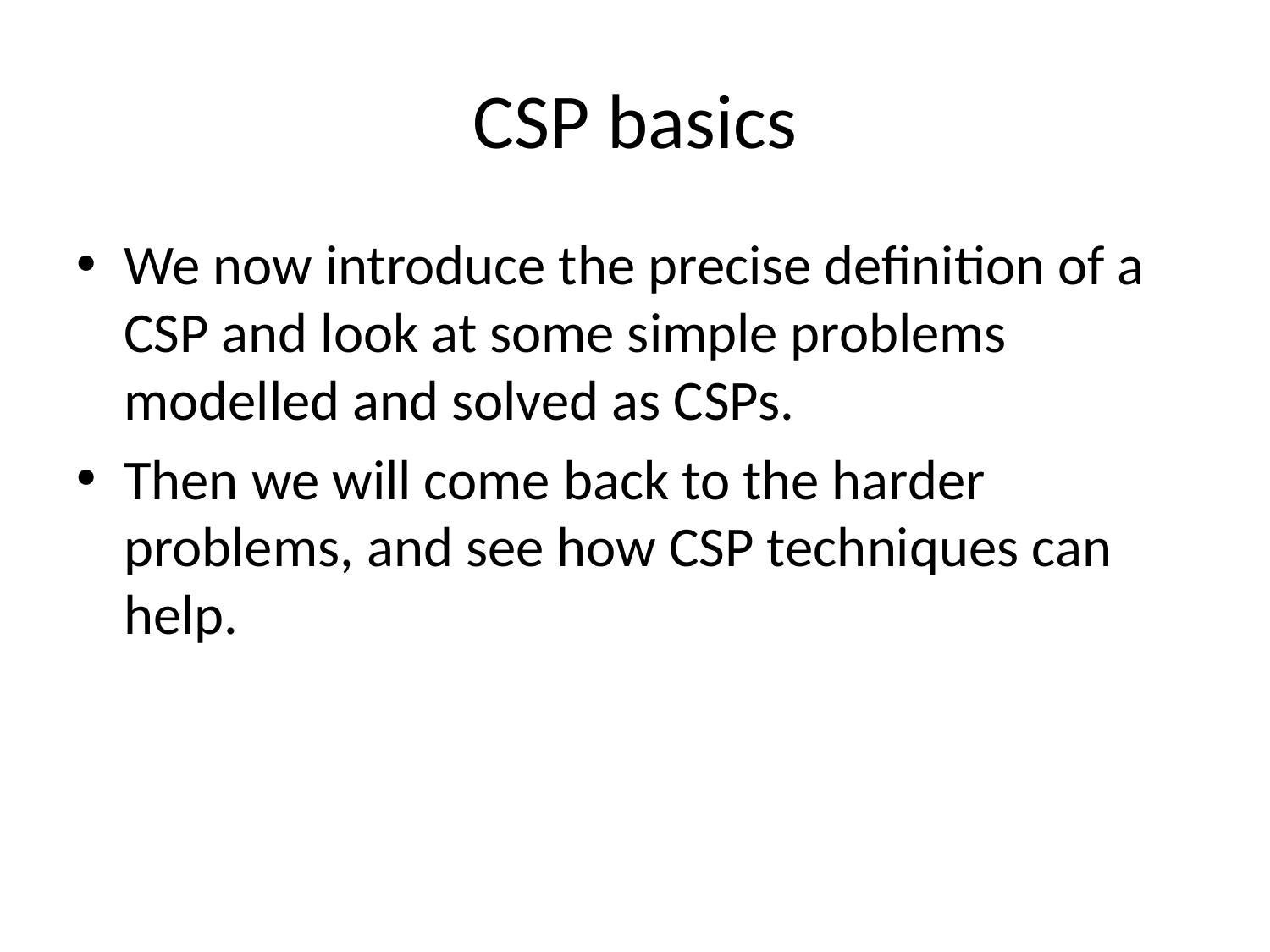

# CSP basics
We now introduce the precise definition of a CSP and look at some simple problems modelled and solved as CSPs.
Then we will come back to the harder problems, and see how CSP techniques can help.